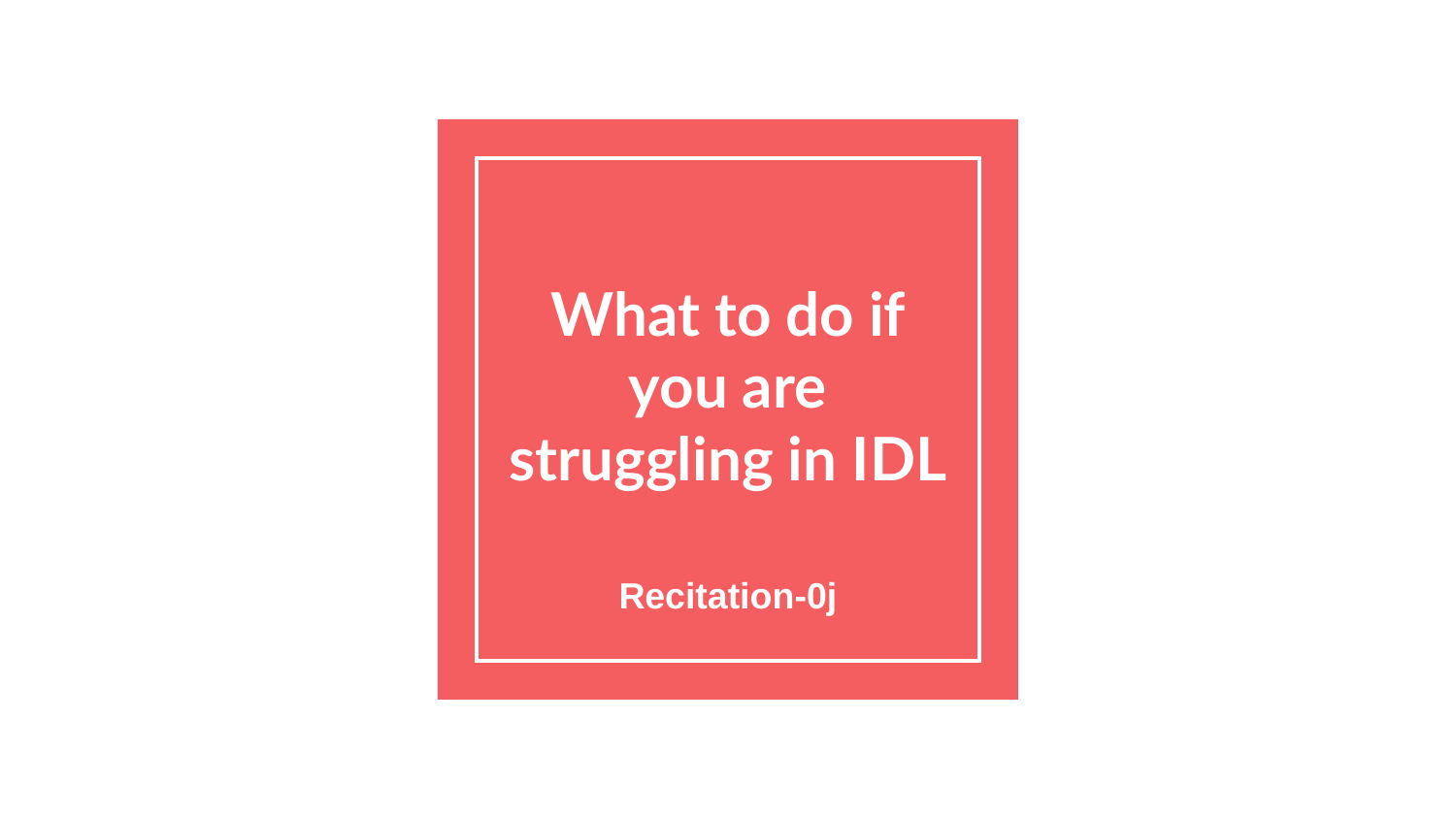

# What to do if you are struggling in IDL
Recitation-0j